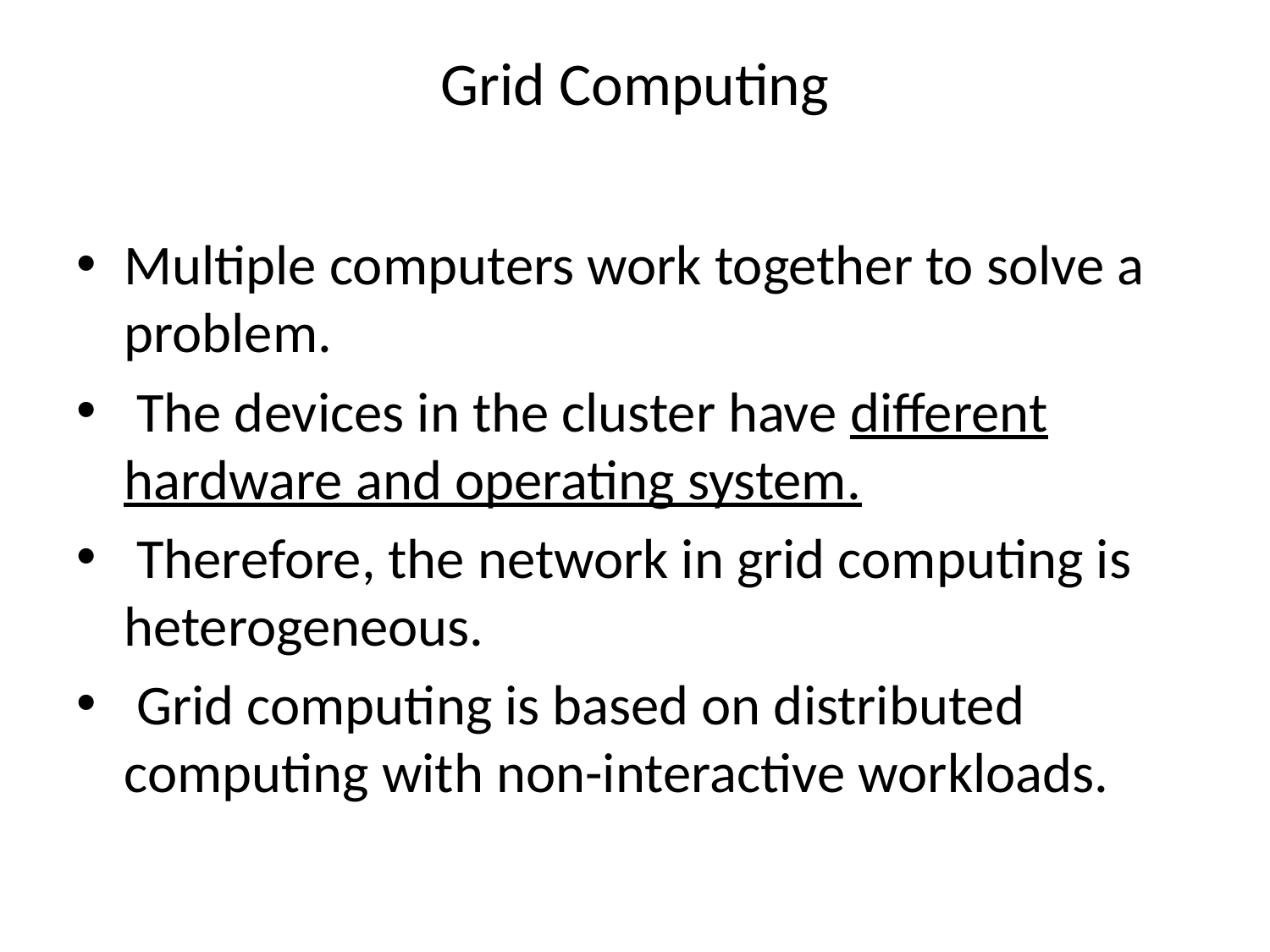

# Grid Computing
Multiple computers work together to solve a problem.
 The devices in the cluster have different hardware and operating system.
 Therefore, the network in grid computing is heterogeneous.
 Grid computing is based on distributed computing with non-interactive workloads.